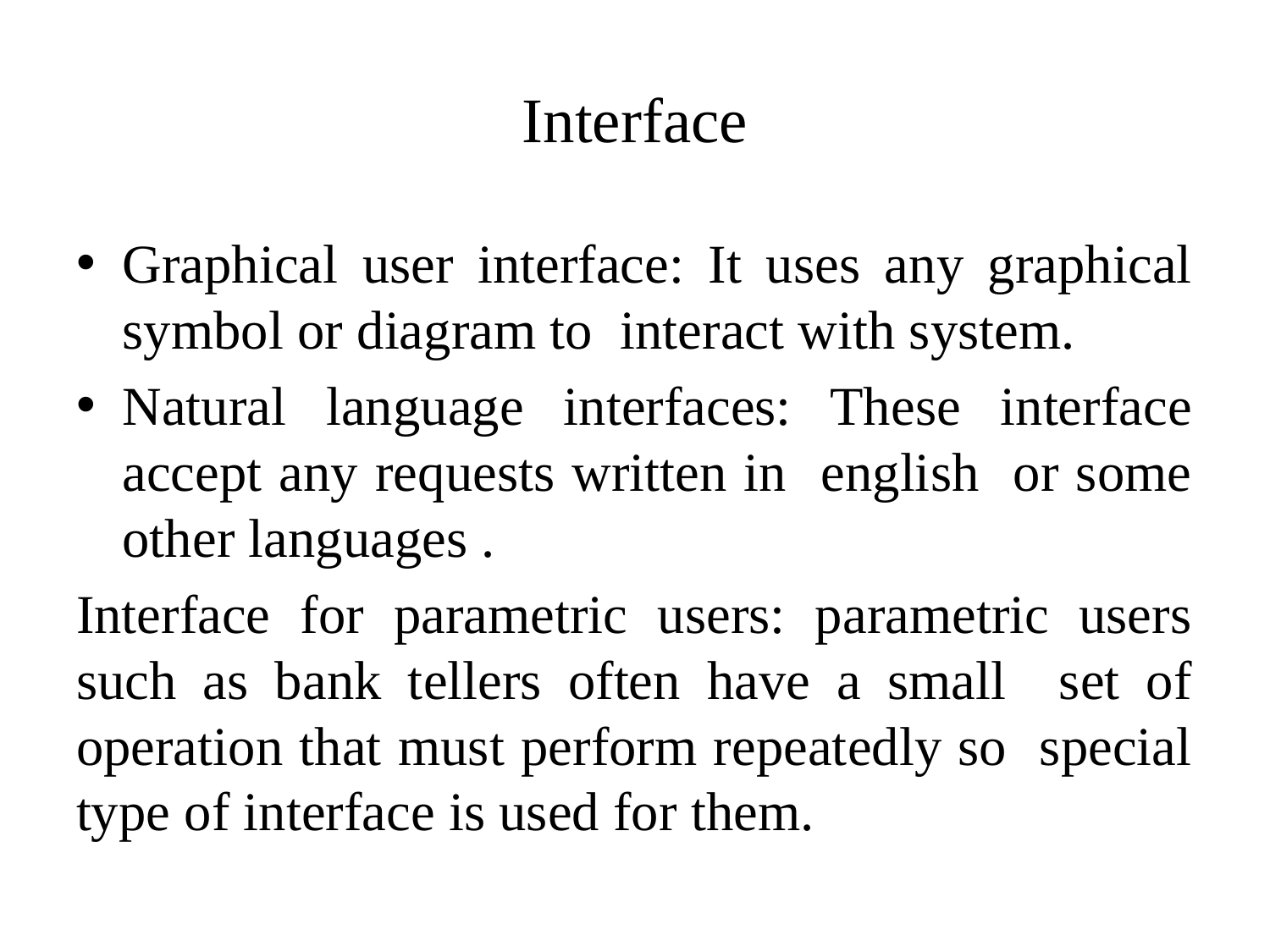

# Interface
Graphical user interface: It uses any graphical symbol or diagram to  interact with system.
Natural language interfaces: These interface accept any requests written in  english  or some other languages .
Interface for parametric users: parametric users such as bank tellers often have a small  set of operation that must perform repeatedly so  special type of interface is used for them.